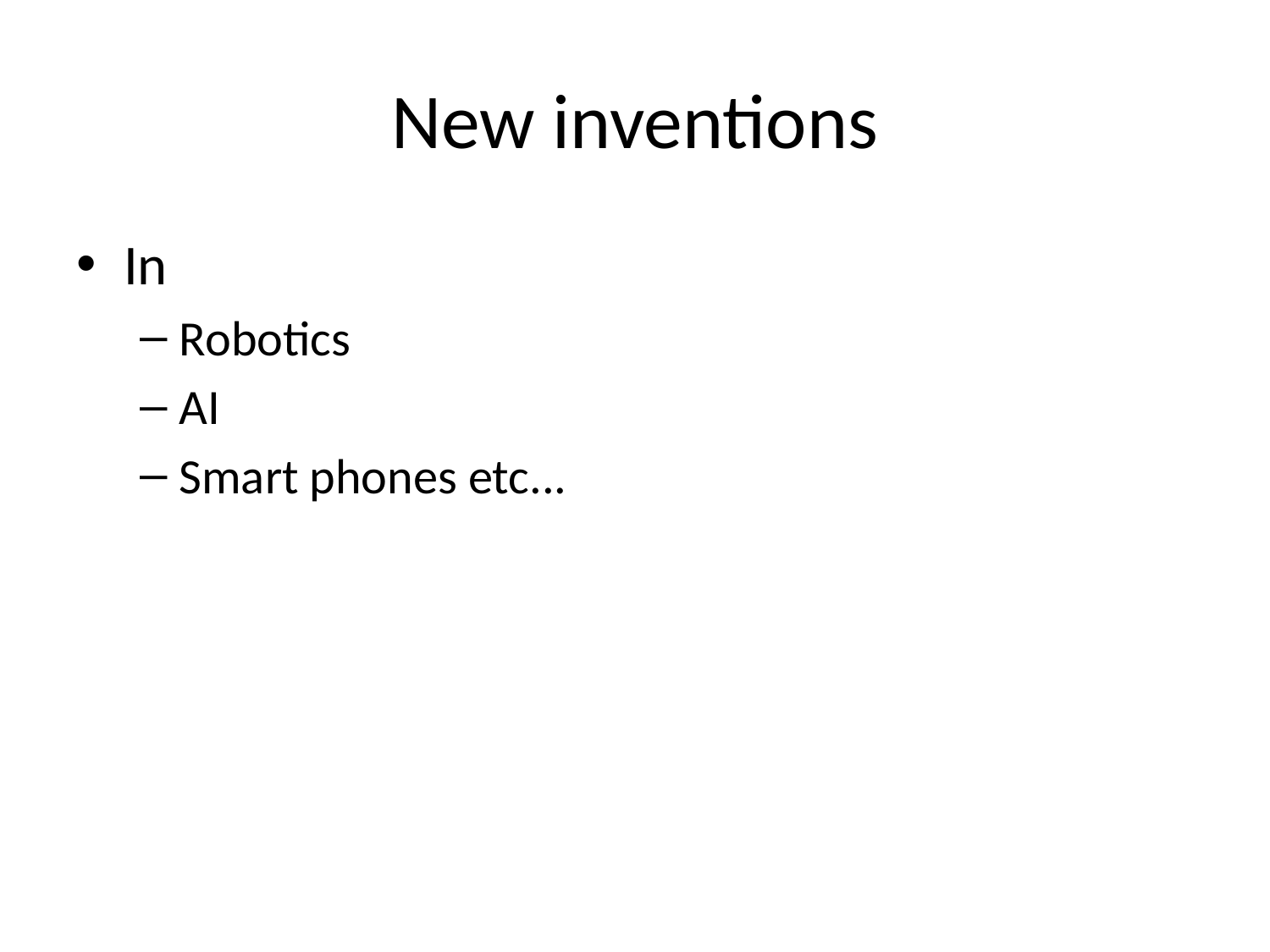

# New inventions
In
Robotics
AI
Smart phones etc...